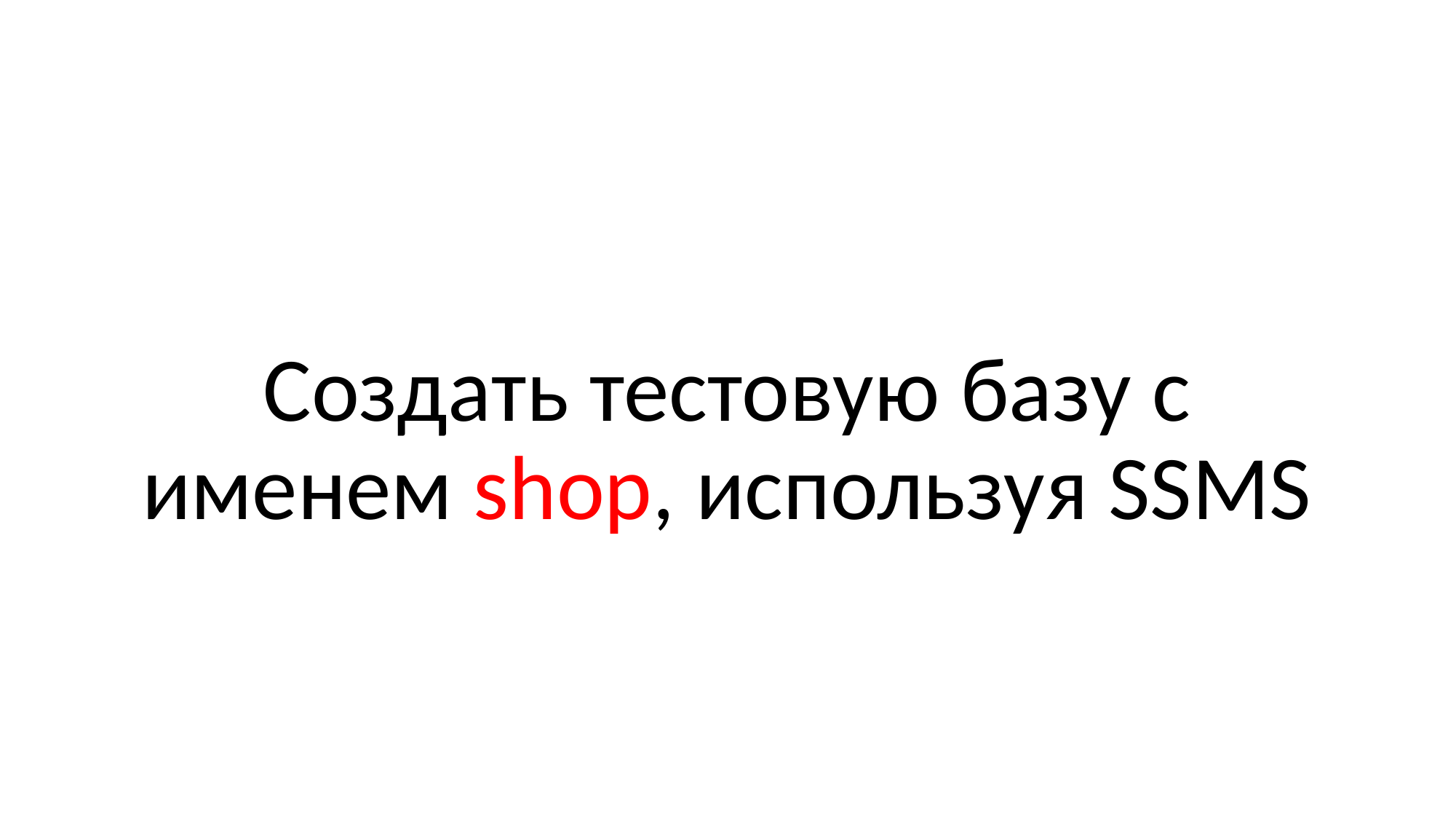

# Создать тестовую базу с именем shop, используя SSMS